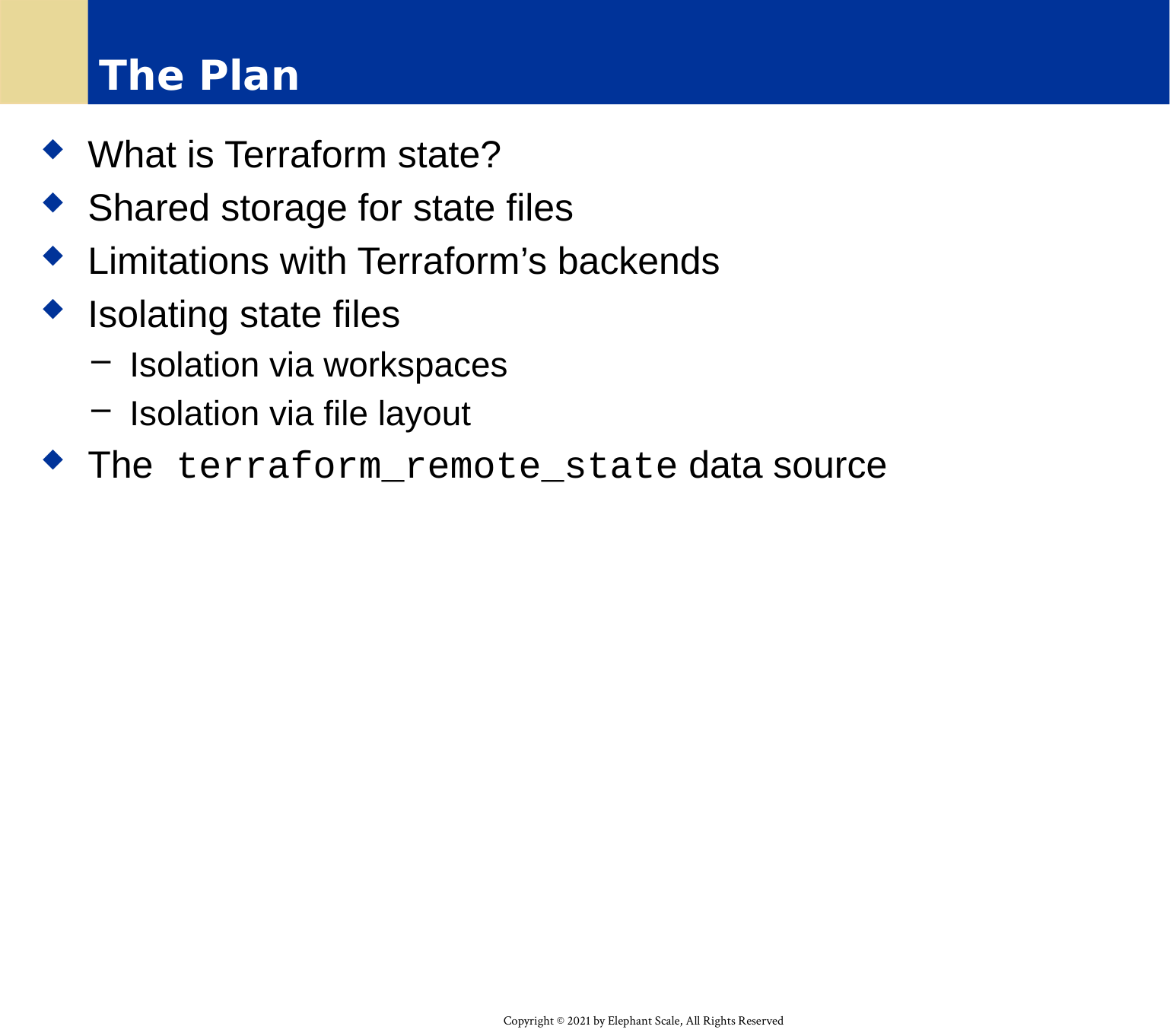

# The Plan
 What is Terraform state?
 Shared storage for state files
 Limitations with Terraform’s backends
 Isolating state files
 Isolation via workspaces
 Isolation via file layout
 The terraform_remote_state data source
Copyright © 2021 by Elephant Scale, All Rights Reserved